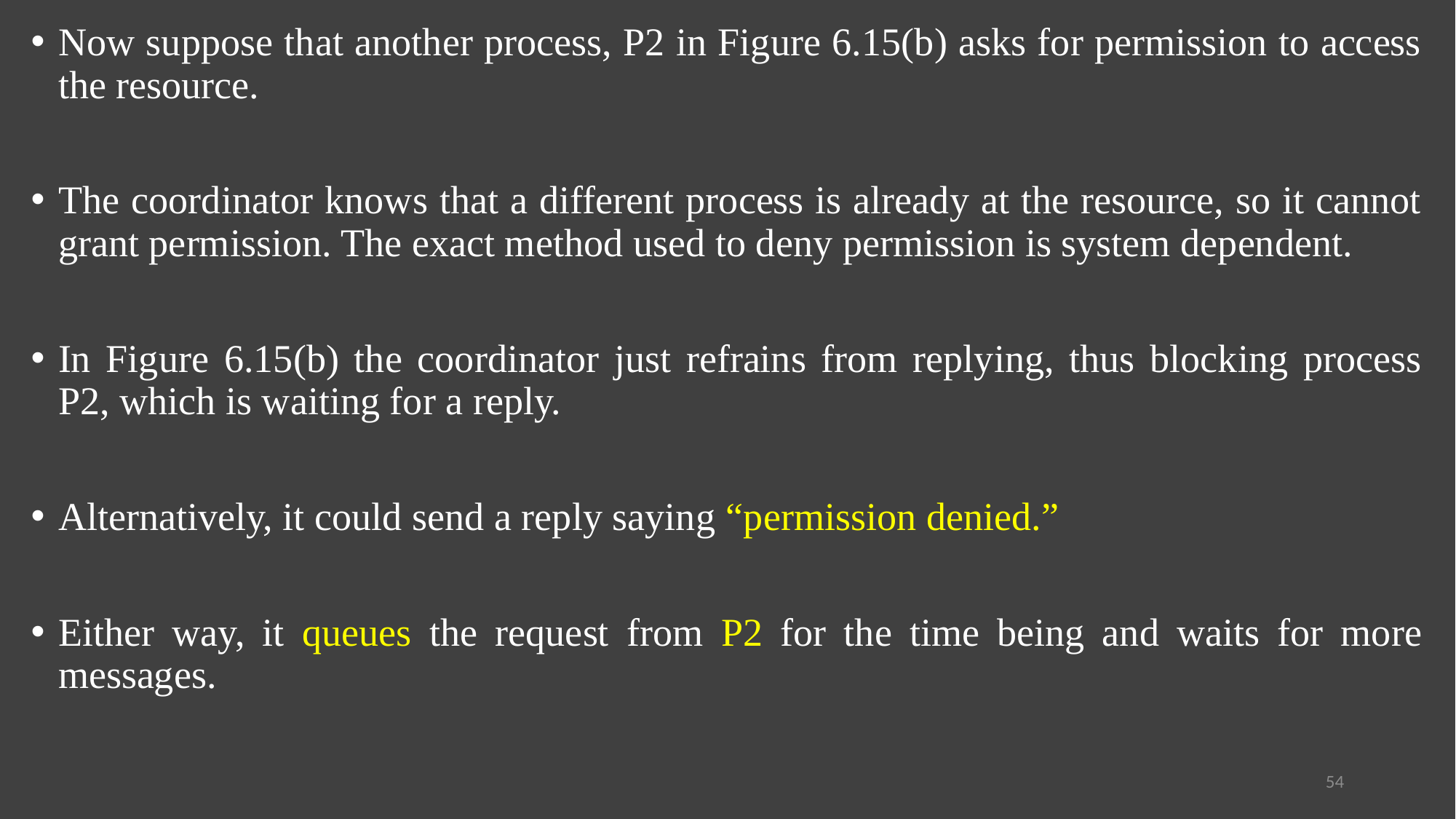

Now suppose that another process, P2 in Figure 6.15(b) asks for permission to access the resource.

The coordinator knows that a different process is already at the resource, so it cannot grant permission. The exact method used to deny permission is system dependent.

In Figure 6.15(b) the coordinator just refrains from replying, thus blocking process P2, which is waiting for a reply.

Alternatively, it could send a reply saying “permission denied.”

Either way, it queues the request from P2 for the time being and waits for more messages.
54